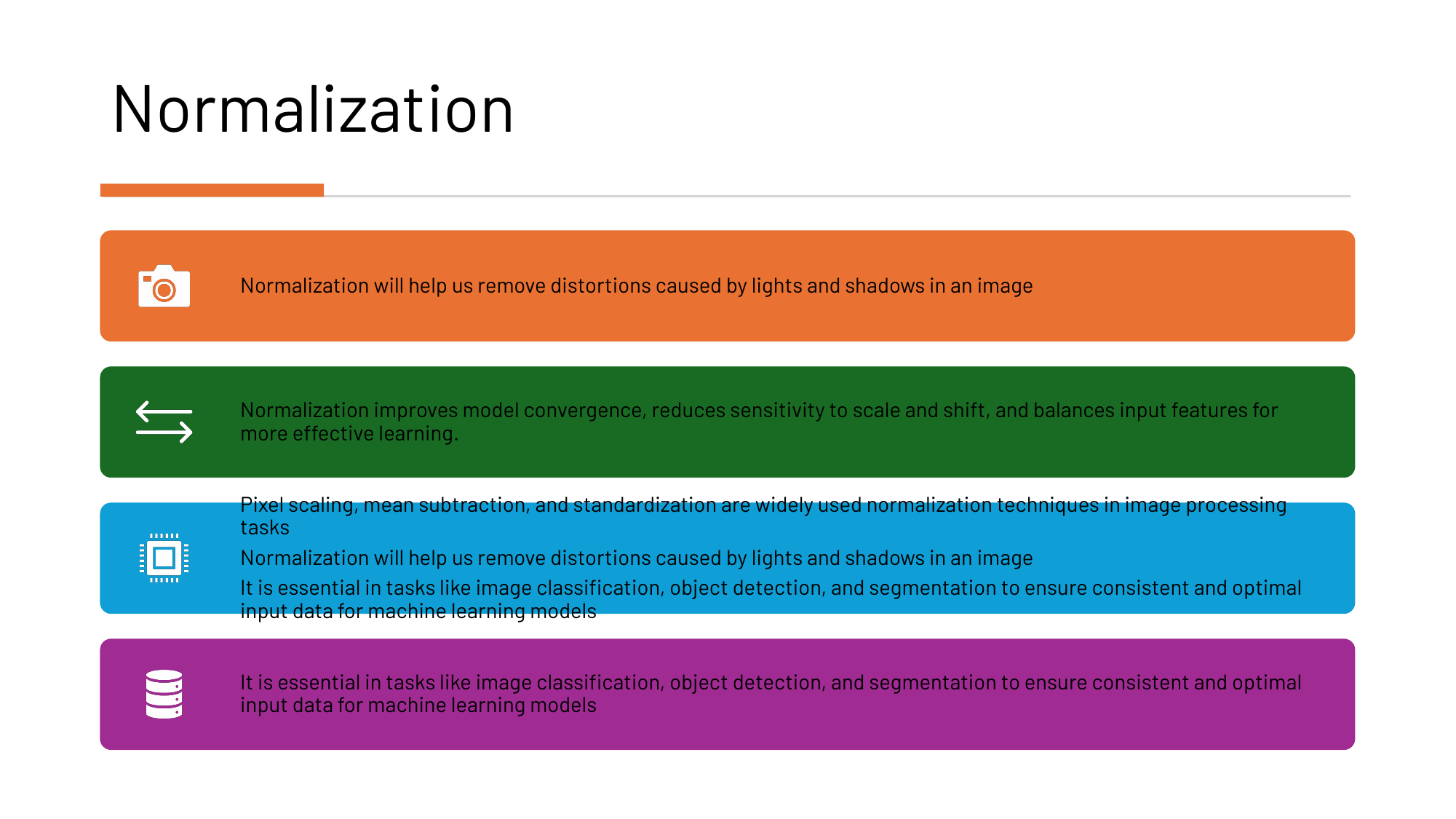

# Normalization

Normalization will help us remove distortions caused by lights and shadows in an image
Normalization improves model convergence, reduces sensitivity to scale and shift, and balances input features for more effective learning.
Pixel scaling, mean subtraction, and standardization are widely used normalization techniques in image processing tasks
Normalization will help us remove distortions caused by lights and shadows in an image
It is essential in tasks like image classification, object detection, and segmentation to ensure consistent and optimal input data for machine learning models
It is essential in tasks like image classification, object detection, and segmentation to ensure consistent and optimal input data for machine learning models